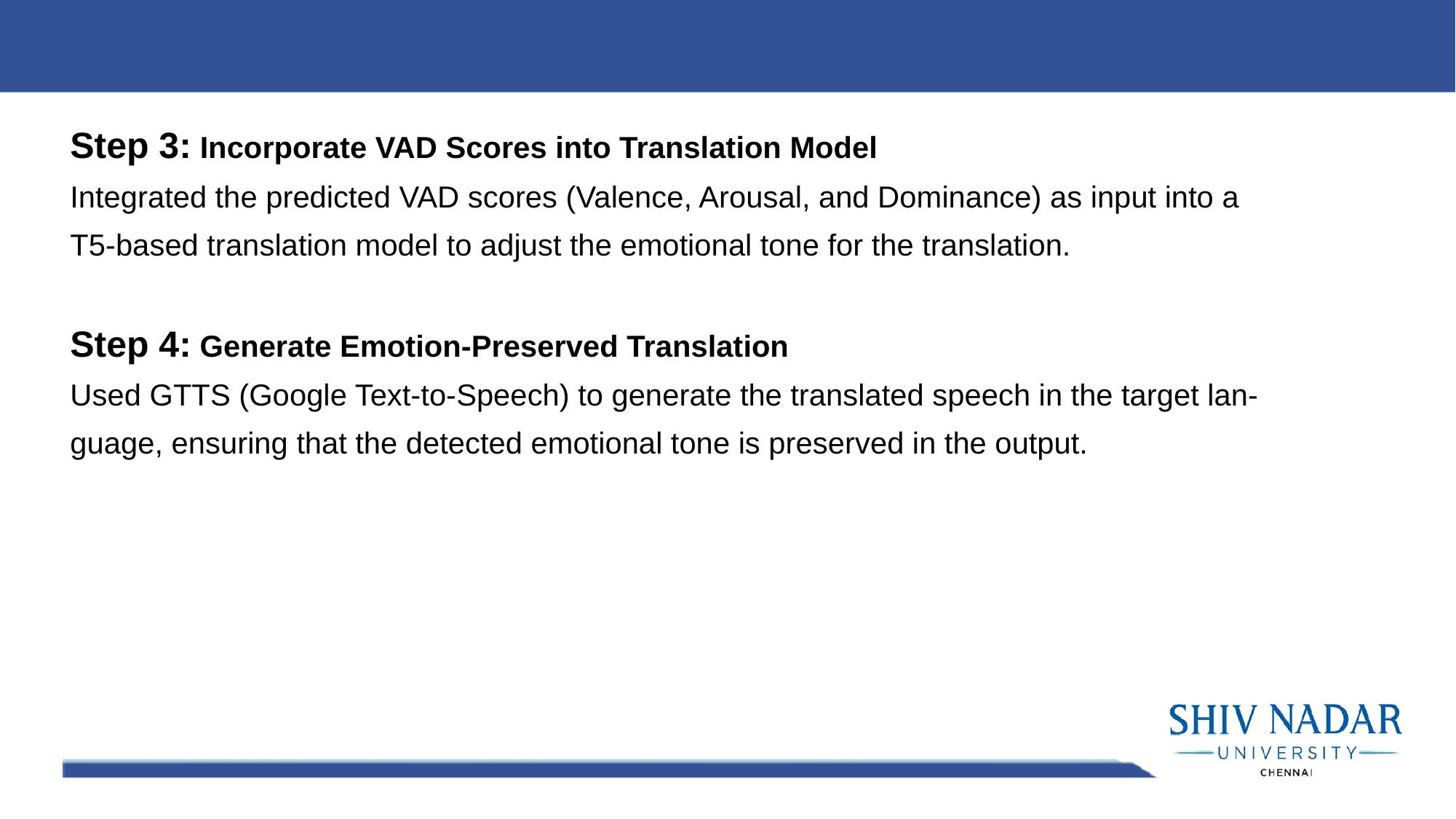

Step 3: Incorporate VAD Scores into Translation Model
Integrated the predicted VAD scores (Valence, Arousal, and Dominance) as input into a
T5-based translation model to adjust the emotional tone for the translation.

Step 4: Generate Emotion-Preserved Translation
Used GTTS (Google Text-to-Speech) to generate the translated speech in the target lan-
guage, ensuring that the detected emotional tone is preserved in the output.